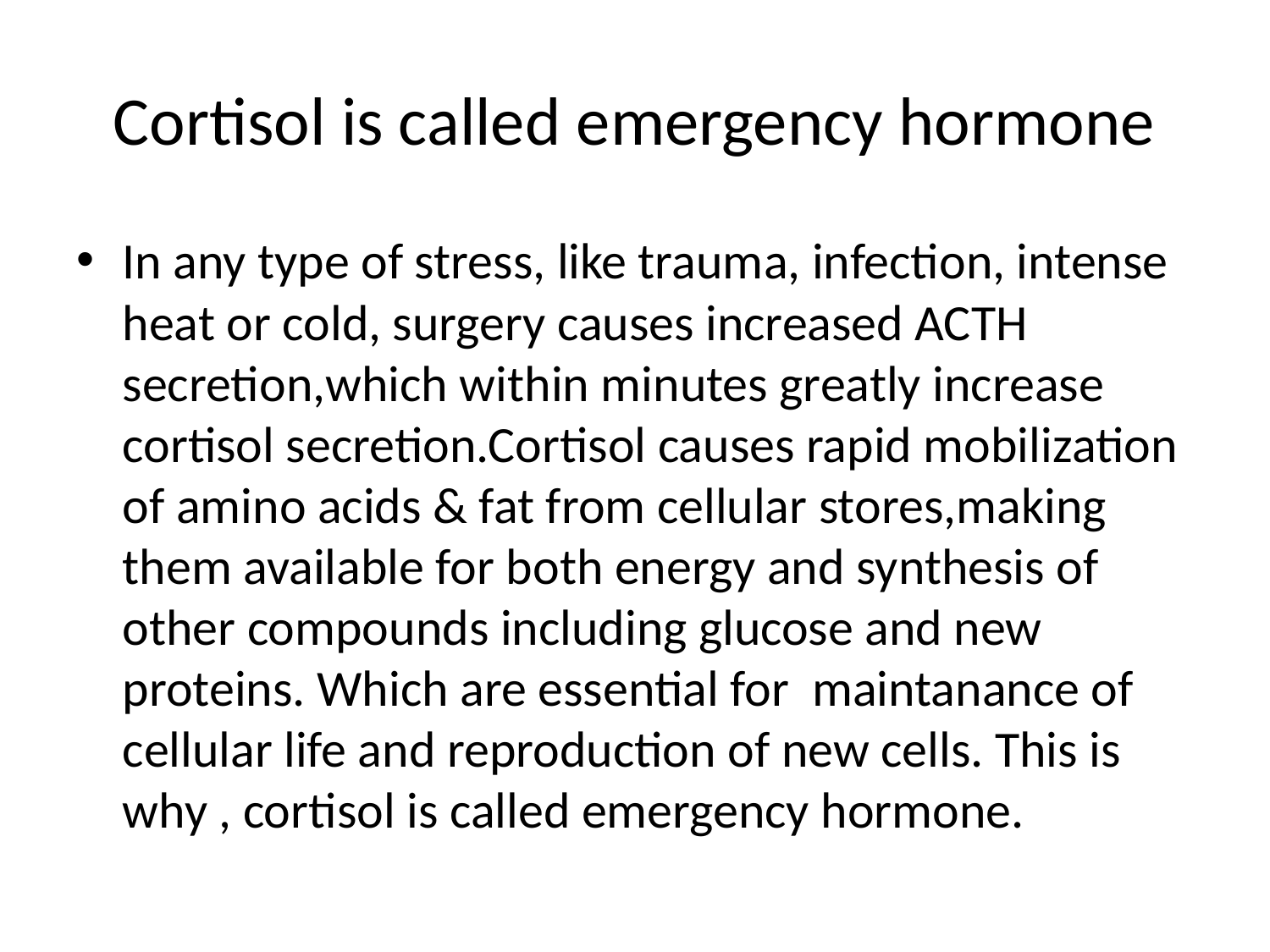

# Cortisol is called emergency hormone
In any type of stress, like trauma, infection, intense heat or cold, surgery causes increased ACTH secretion,which within minutes greatly increase cortisol secretion.Cortisol causes rapid mobilization of amino acids & fat from cellular stores,making them available for both energy and synthesis of other compounds including glucose and new proteins. Which are essential for  maintanance of cellular life and reproduction of new cells. This is why , cortisol is called emergency hormone.